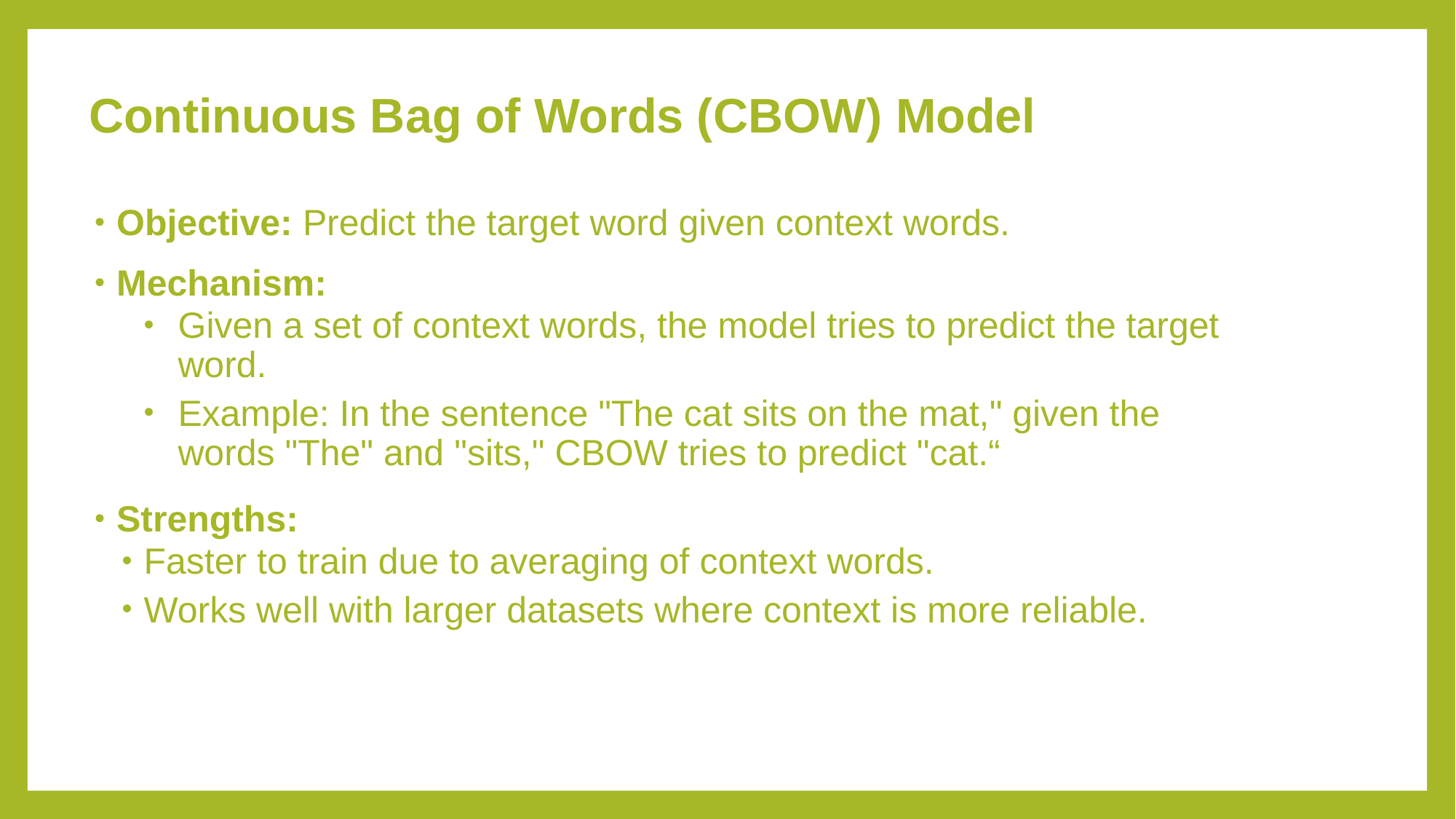

# Continuous Bag of Words (CBOW) Model
Objective: Predict the target word given context words.
Mechanism:
Given a set of context words, the model tries to predict the target word.
Example: In the sentence "The cat sits on the mat," given the words "The" and "sits," CBOW tries to predict "cat.“
Strengths:
Faster to train due to averaging of context words.
Works well with larger datasets where context is more reliable.